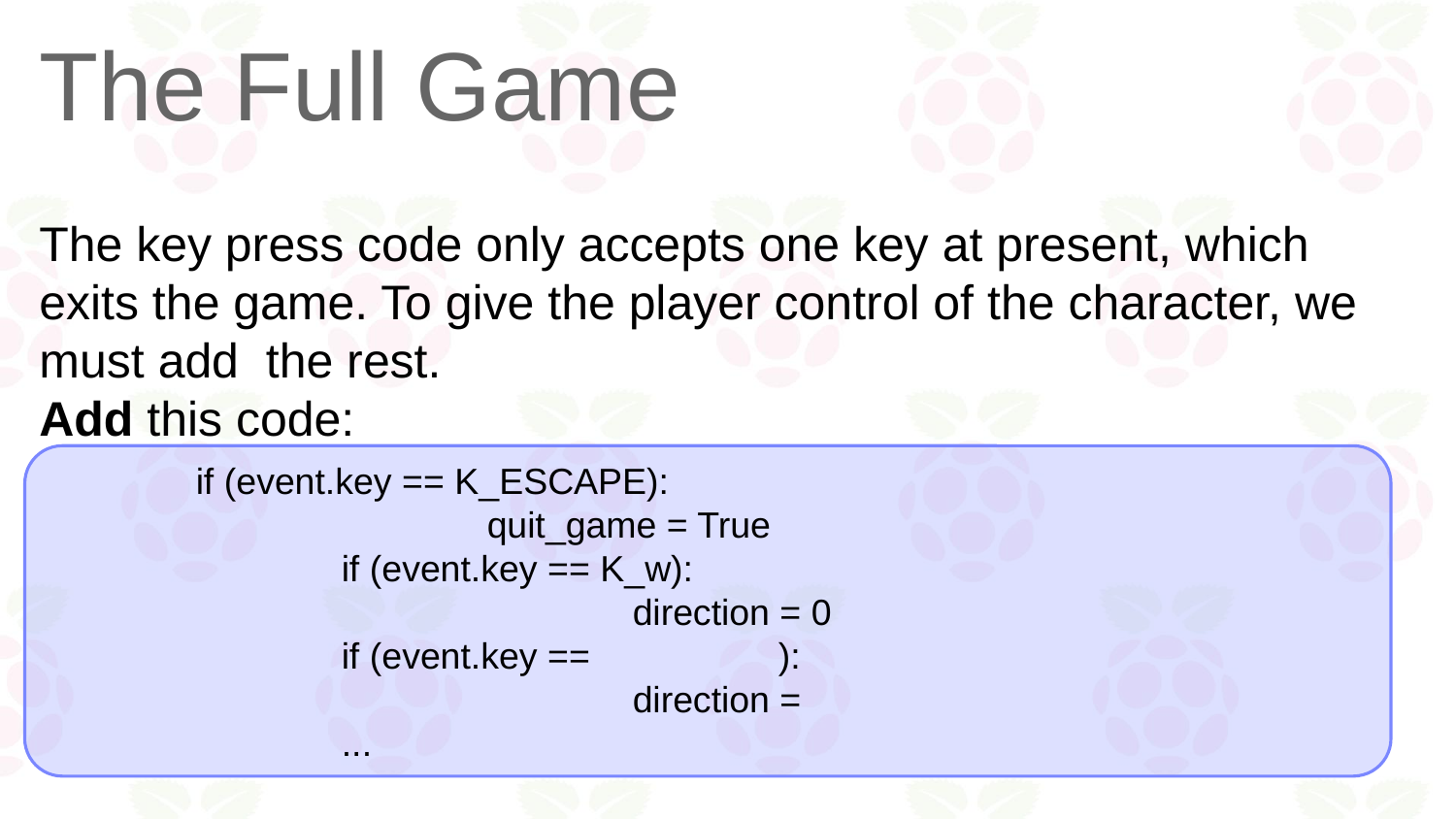

# The Full Game

The key press code only accepts one key at present, which exits the game. To give the player control of the character, we must add  the rest.
Add this code:

if (event.key == K_ESCAPE):
      			quit_game = True
		if (event.key == K_w):
				direction = 0
		if (event.key ==		):
				direction =
		...